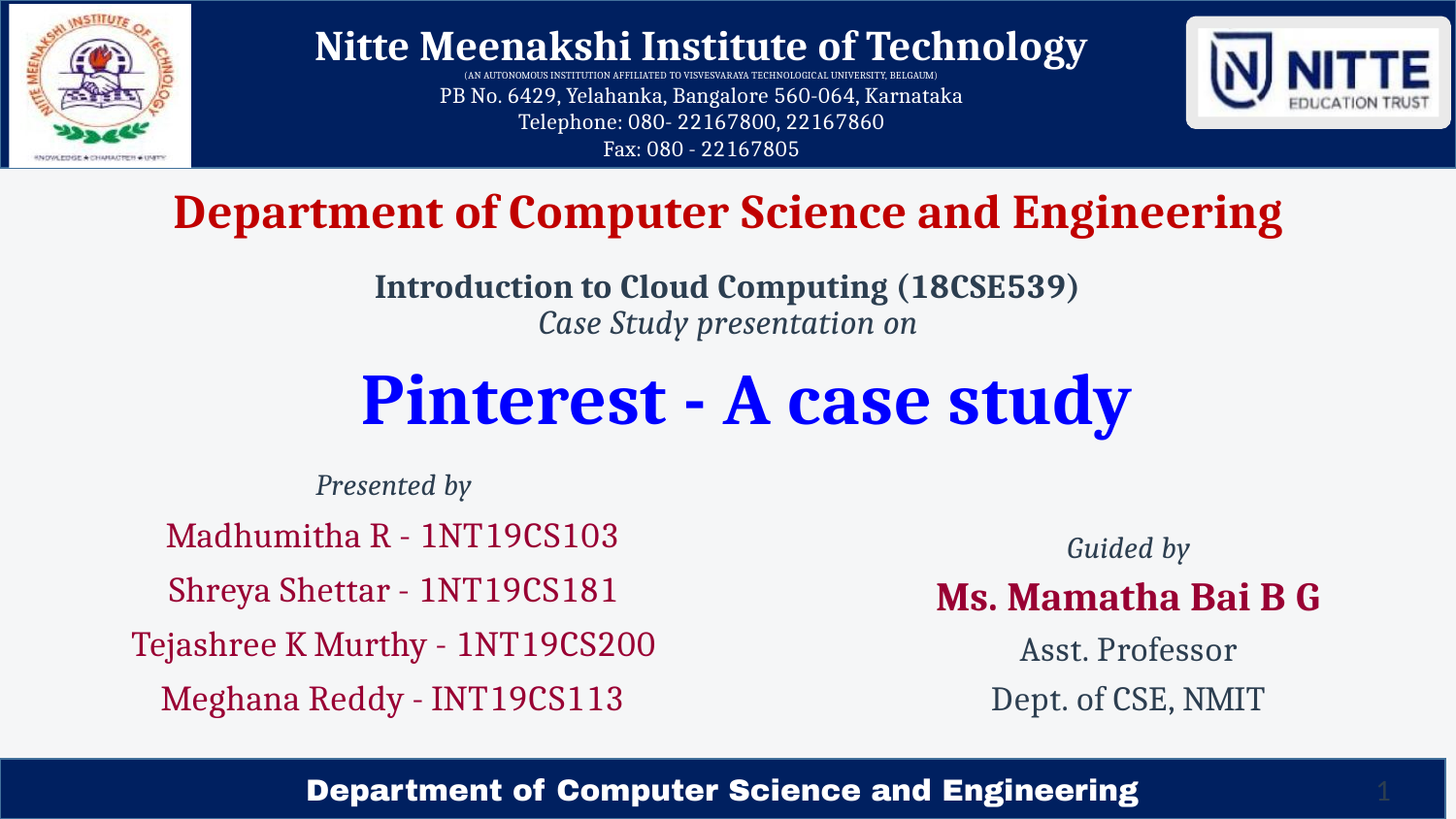

Nitte Meenakshi Institute of Technology
(AN AUTONOMOUS INSTITUTION AFFILIATED TO VISVESVARAYA TECHNOLOGICAL UNIVERSITY, BELGAUM)
PB No. 6429, Yelahanka, Bangalore 560-064, Karnataka
Telephone: 080- 22167800, 22167860
Fax: 080 - 22167805
Department of Computer Science and Engineering
Introduction to Cloud Computing (18CSE539)
Case Study presentation on
# Pinterest - A case study
Presented by
Madhumitha R - 1NT19CS103
Shreya Shettar - 1NT19CS181
Tejashree K Murthy - 1NT19CS200
Meghana Reddy - INT19CS113

Guided by
Ms. Mamatha Bai B G
Asst. Professor
Dept. of CSE, NMIT
1